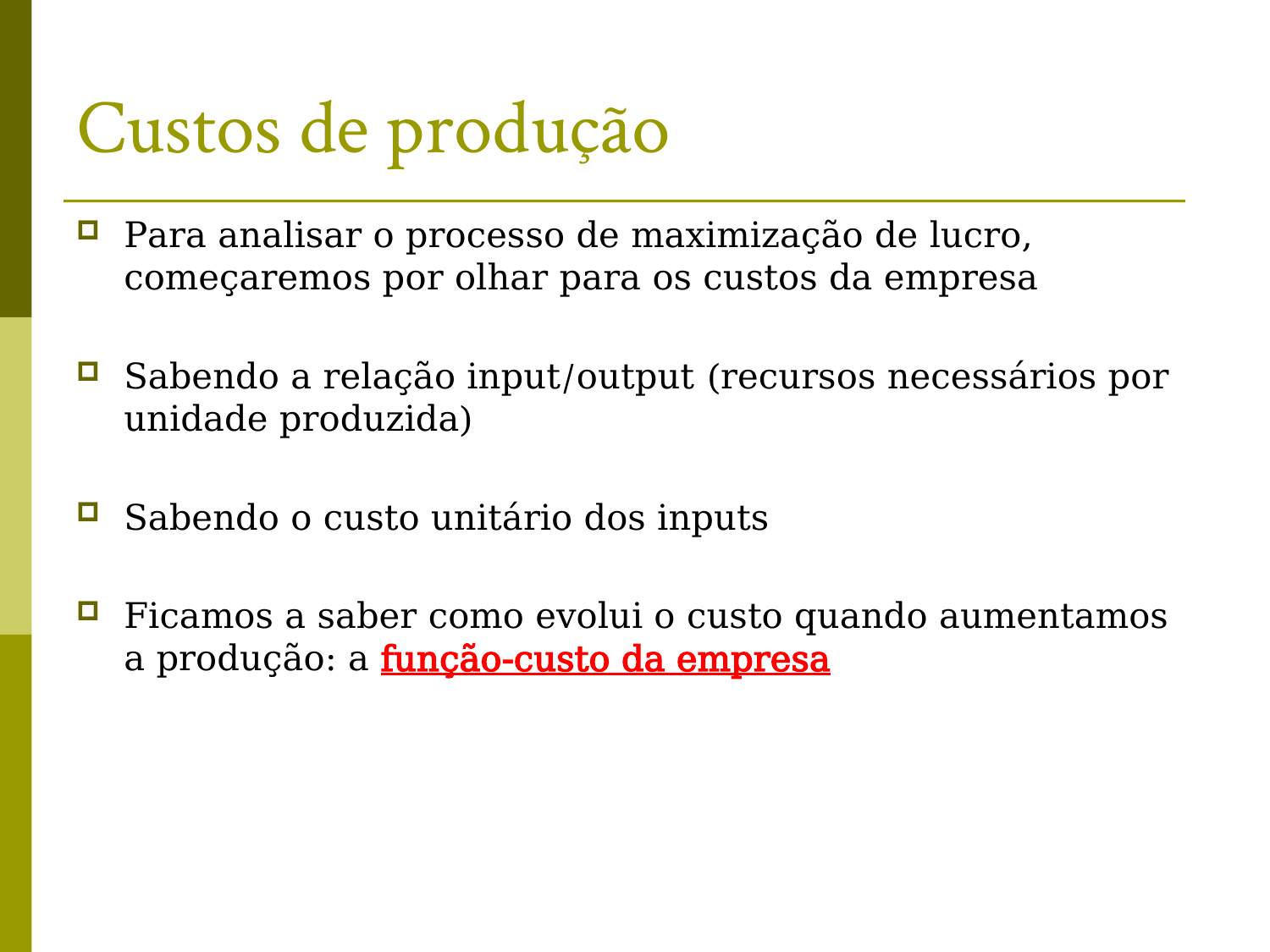

# Custos de produção
Para analisar o processo de maximização de lucro, começaremos por olhar para os custos da empresa

Sabendo a relação input/output (recursos necessários por unidade produzida)

Sabendo o custo unitário dos inputs

Ficamos a saber como evolui o custo quando aumentamos a produção: a função-custo da empresa